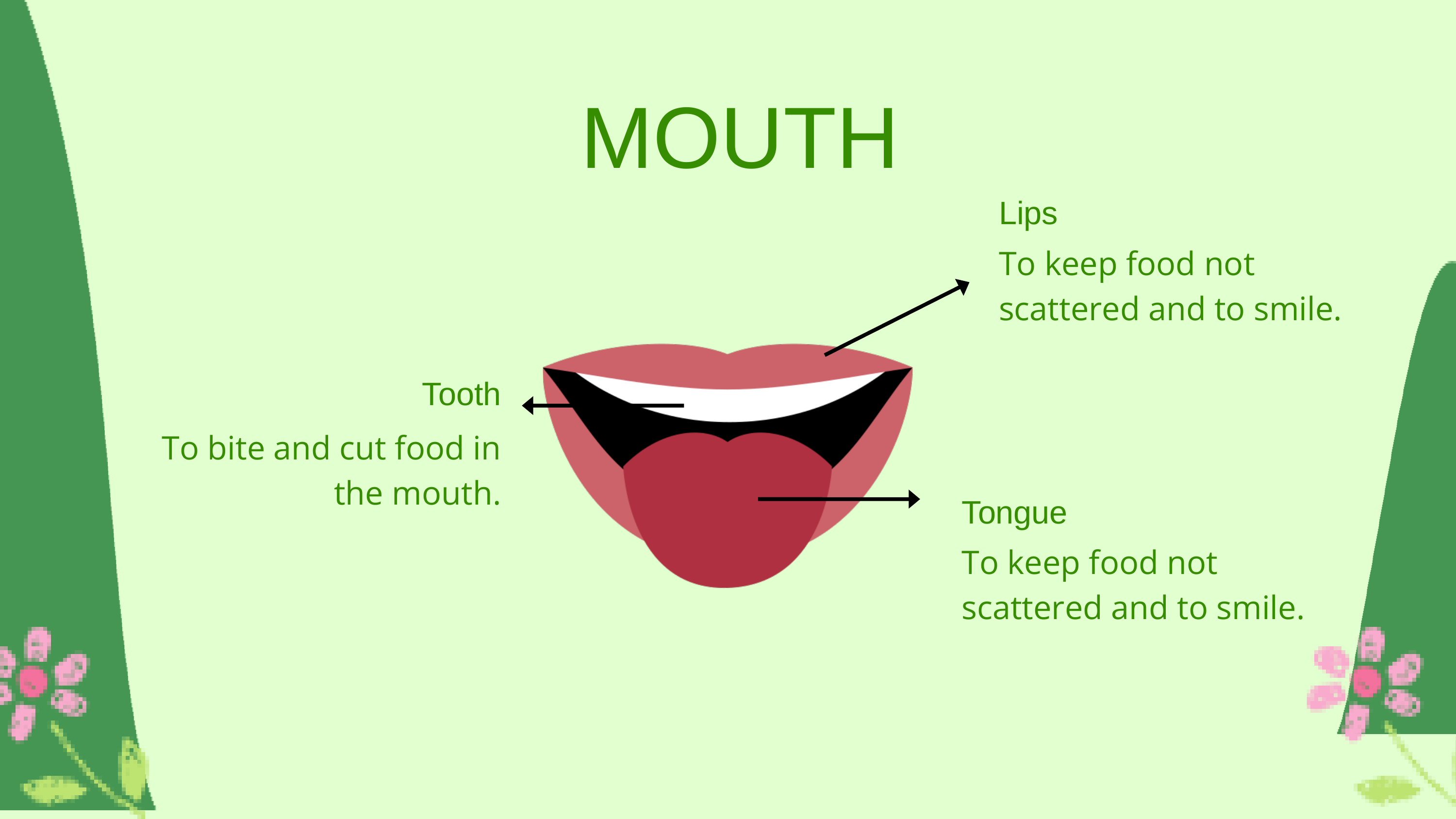

MOUTH

Lips
To keep food not scattered and to smile.

Tooth

To bite and cut food in the mouth.
Tongue

To keep food not scattered and to smile.